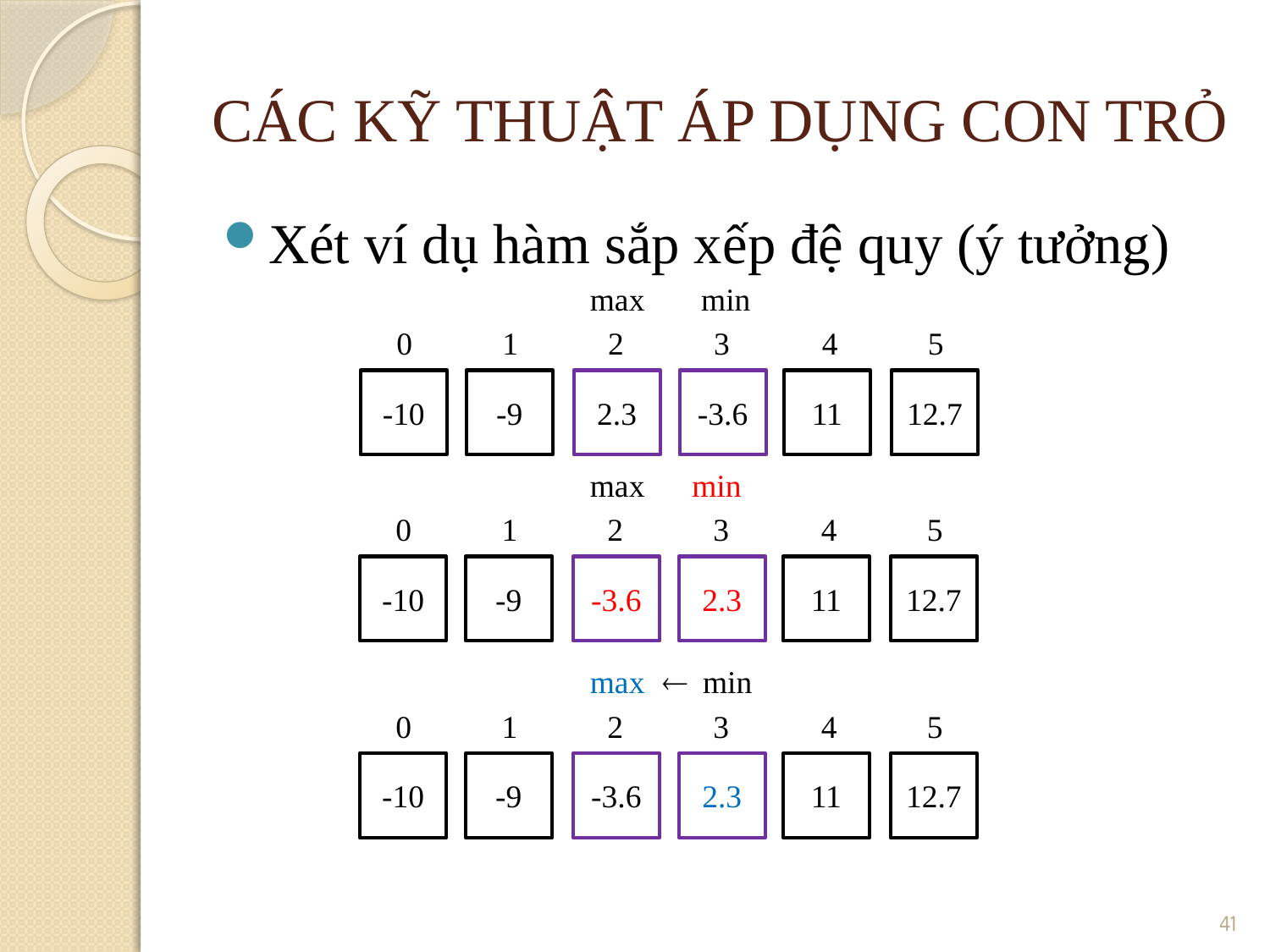

CÁC KỸ THUẬT ÁP DỤNG CON TRỎ
Xét ví dụ hàm sắp xếp đệ quy (ý tưởng)
min
max
0
1
2
3
4
5
-10
-9
2.3
-3.6
11
12.7
min
max
0
1
2
3
4
5
-10
-9
-3.6
2.3
11
12.7
min
max
 ←
0
1
2
3
4
5
-10
-9
-3.6
2.3
11
12.7
41